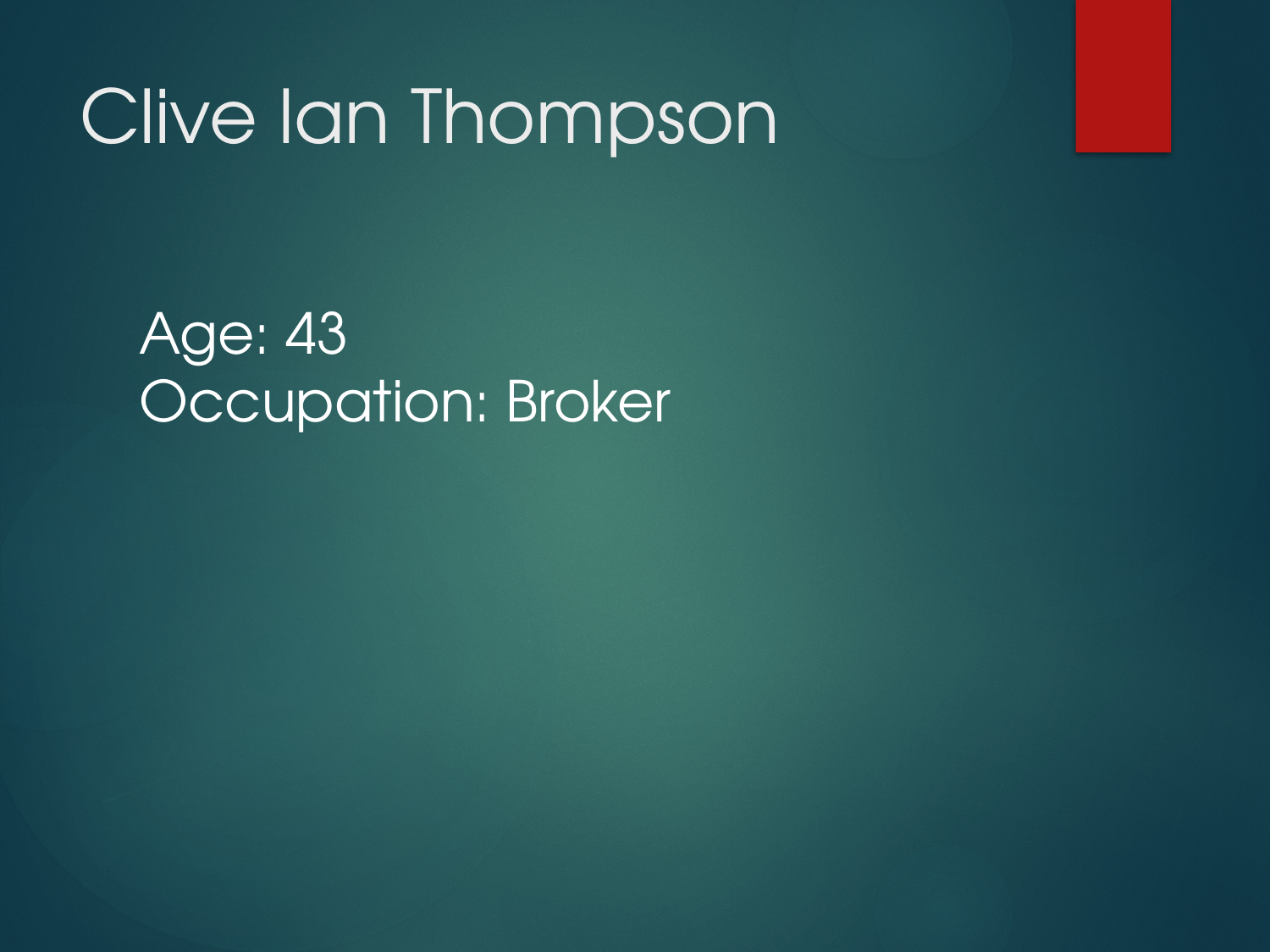

# Clive Ian Thompson

Age: 43
Occupation: Broker